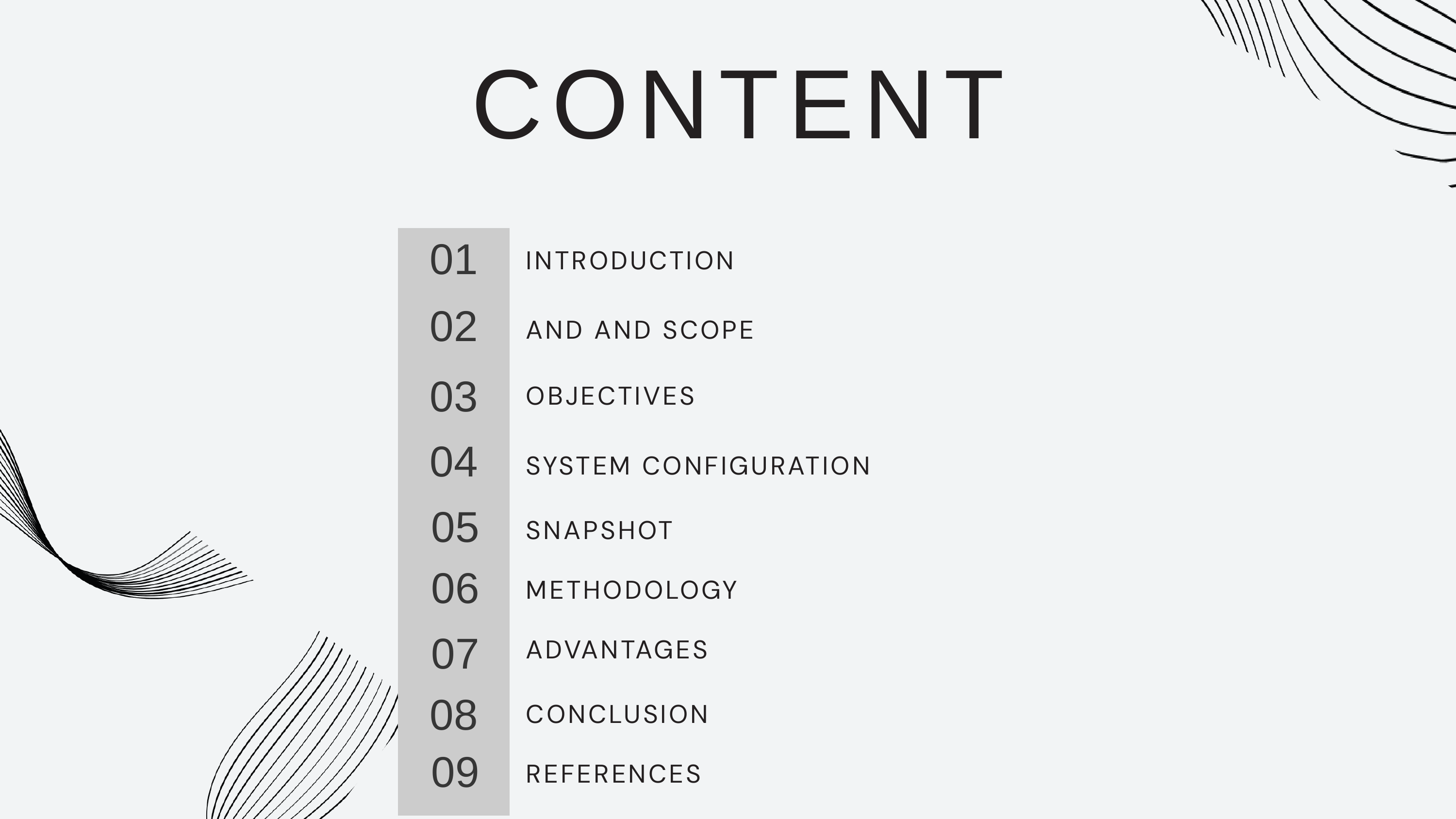

CONTENT

01
INTRODUCTION
02
AND AND SCOPE
03
OBJECTIVES
04

SYSTEM CONFIGURATION
05
SNAPSHOT
06
METHODOLOGY
07
ADVANTAGES
08
CONCLUSION
09
REFERENCES